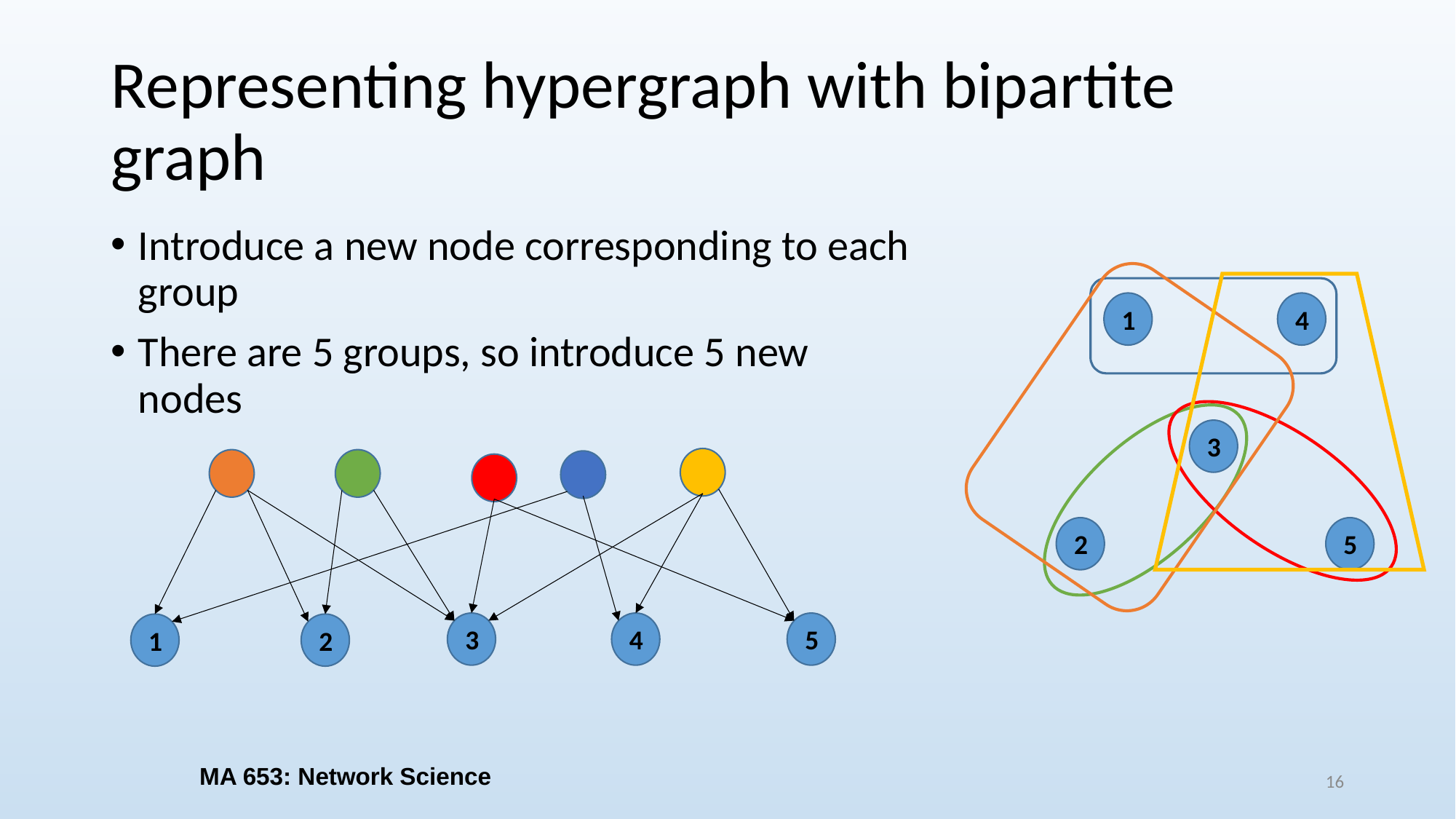

# Representing hypergraph with bipartite graph
Introduce a new node corresponding to each group
There are 5 groups, so introduce 5 new nodes

1
4
3

2
5

3
4
5
1
2
MA 653: Network Science
16